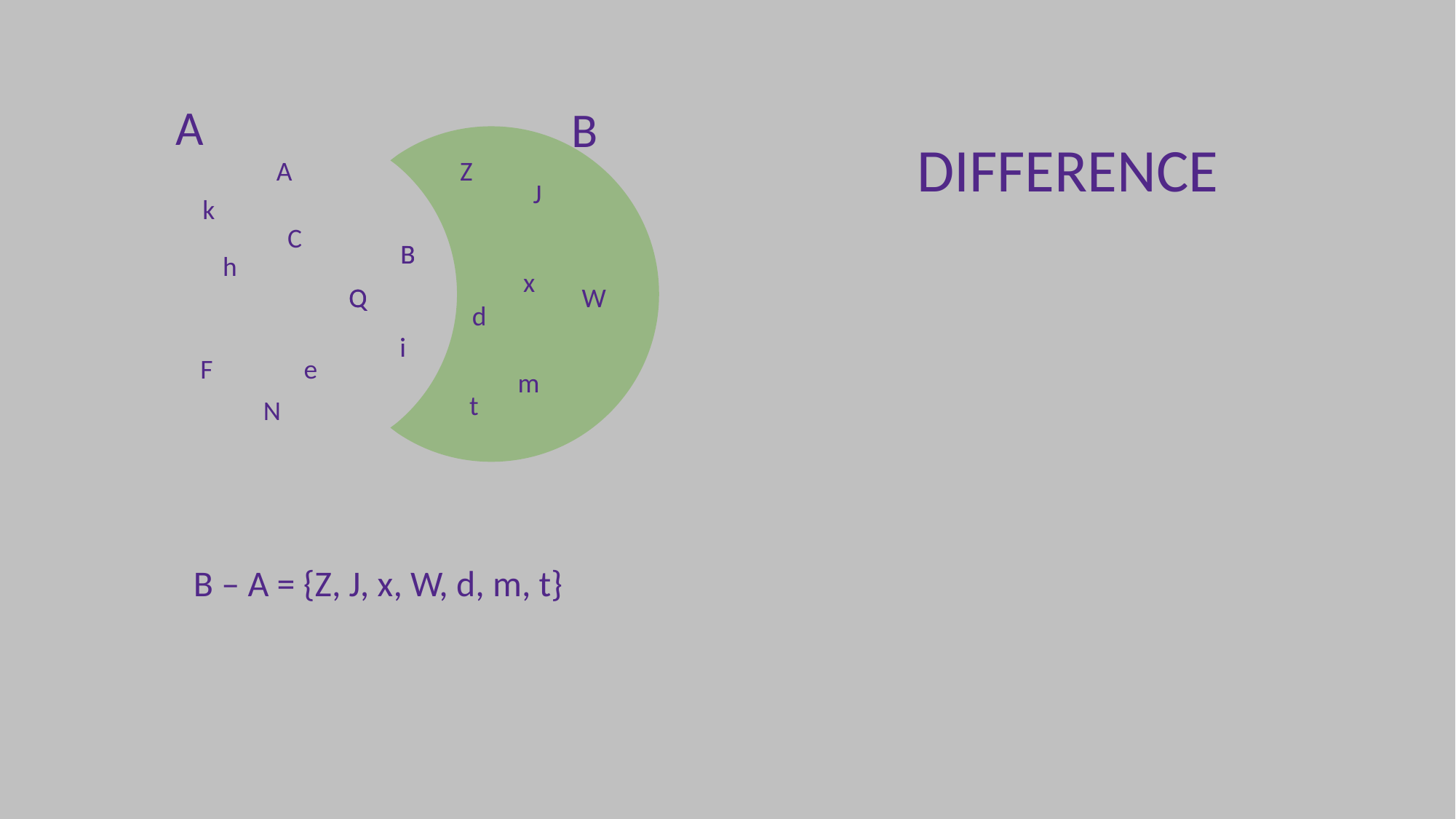

A
B
DIFFERENCE

A
Z
J
k
C
B
B
h
x
W
Q
Q
d
i
i
F
e
m
t
N
B – A = {Z, J, x, W, d, m, t}